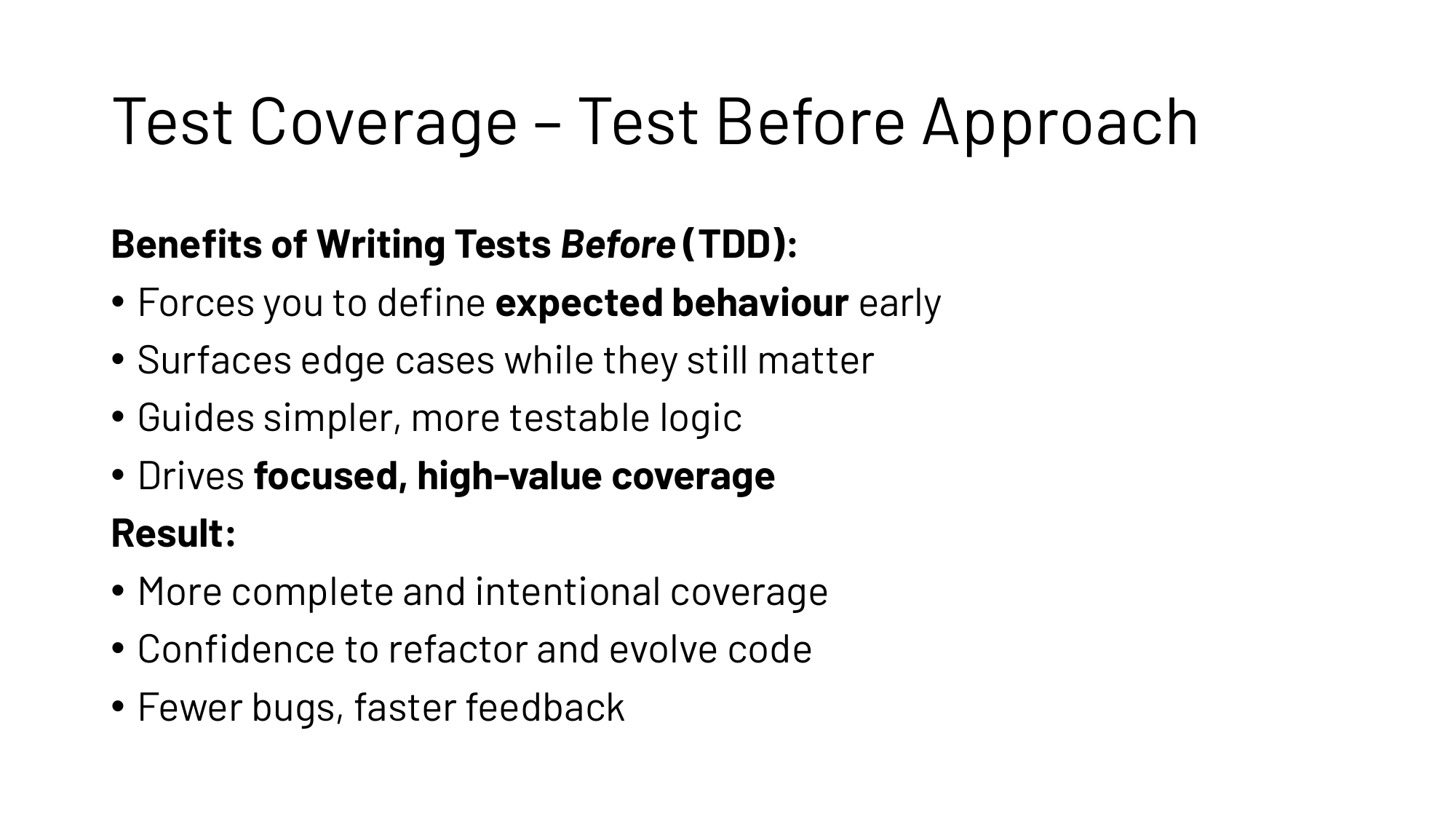

# Test Coverage – Test Before Approach
Benefits of Writing Tests Before (TDD):
Forces you to define expected behaviour early
Surfaces edge cases while they still matter
Guides simpler, more testable logic
Drives focused, high-value coverage
Result:
More complete and intentional coverage
Confidence to refactor and evolve code
Fewer bugs, faster feedback